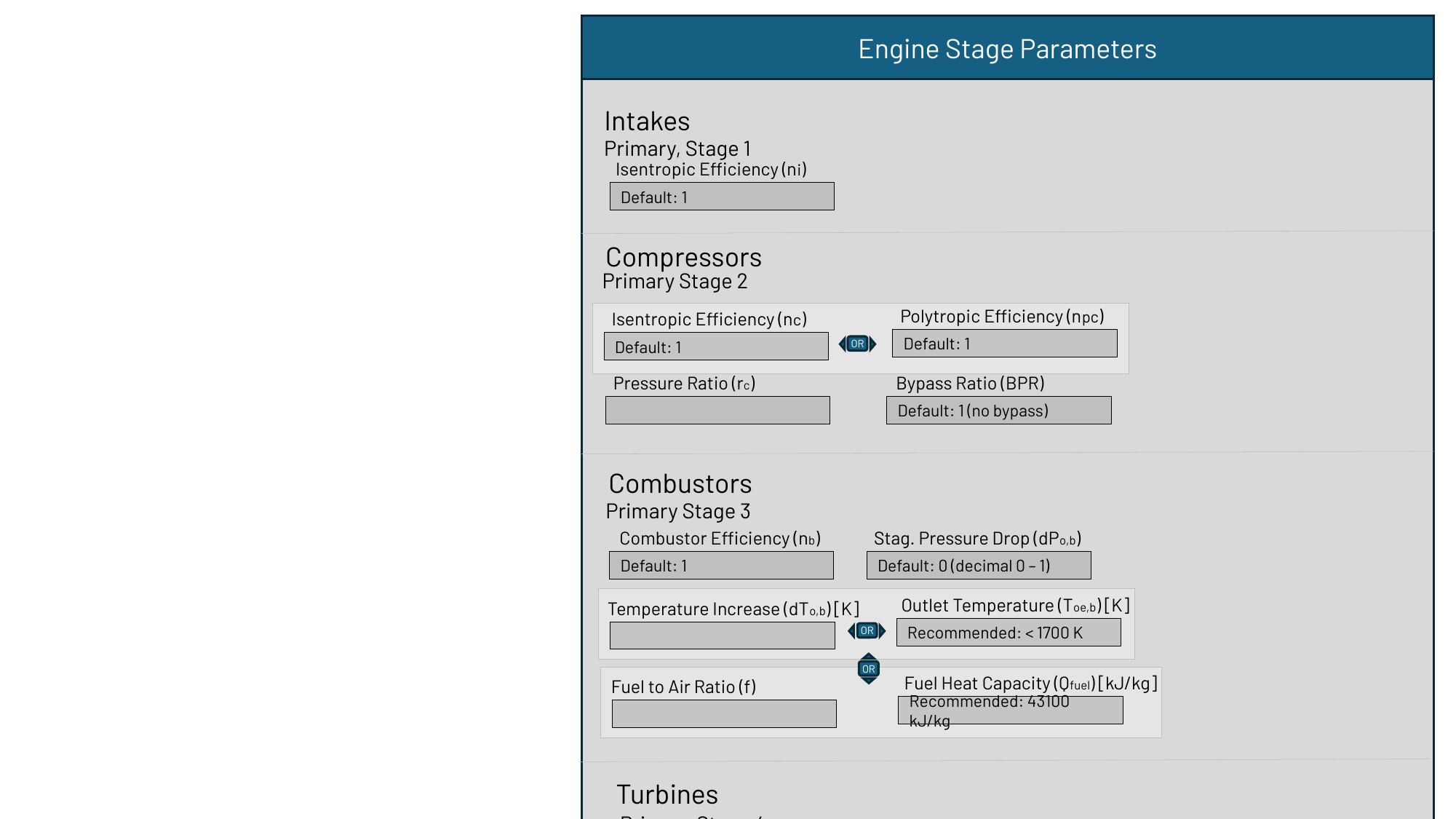

Engine Stage Parameters
Intakes
Primary, Stage 1
Isentropic Efficiency (ni)
Default: 1
Compressors
Primary Stage 2
Polytropic Efficiency (npc)
Default: 1
Isentropic Efficiency (nc)
Default: 1

OR

Pressure Ratio (rc)

Bypass Ratio (BPR)
Default: 1 (no bypass)
Combustors
Primary Stage 3
Combustor Efficiency (nb)
Default: 1
Stag. Pressure Drop (dPo,b)
Default: 0 (decimal 0 – 1)
Outlet Temperature (Toe,b) [K]
Recommended: < 1700 K

Temperature Increase (dTo,b) [K]

OR

OR

Fuel Heat Capacity (Qfuel) [kJ/kg]
Recommended: 43100 kJ/kg

Fuel to Air Ratio (f)

Turbines
Primary Stage 4
Polytropic Efficiency (npc)
Default: 1
Isentropic Efficiency (nc)
Default: 1

OR

Pressure Ratio (rt)
Default: Not Needed
Nozzles
Primary, Stage 5
Secondary, Stage 2
Isentropic Efficiency (ni)
Default: 1
Isentropic Efficiency (ni)
Default: 1
Back
Next